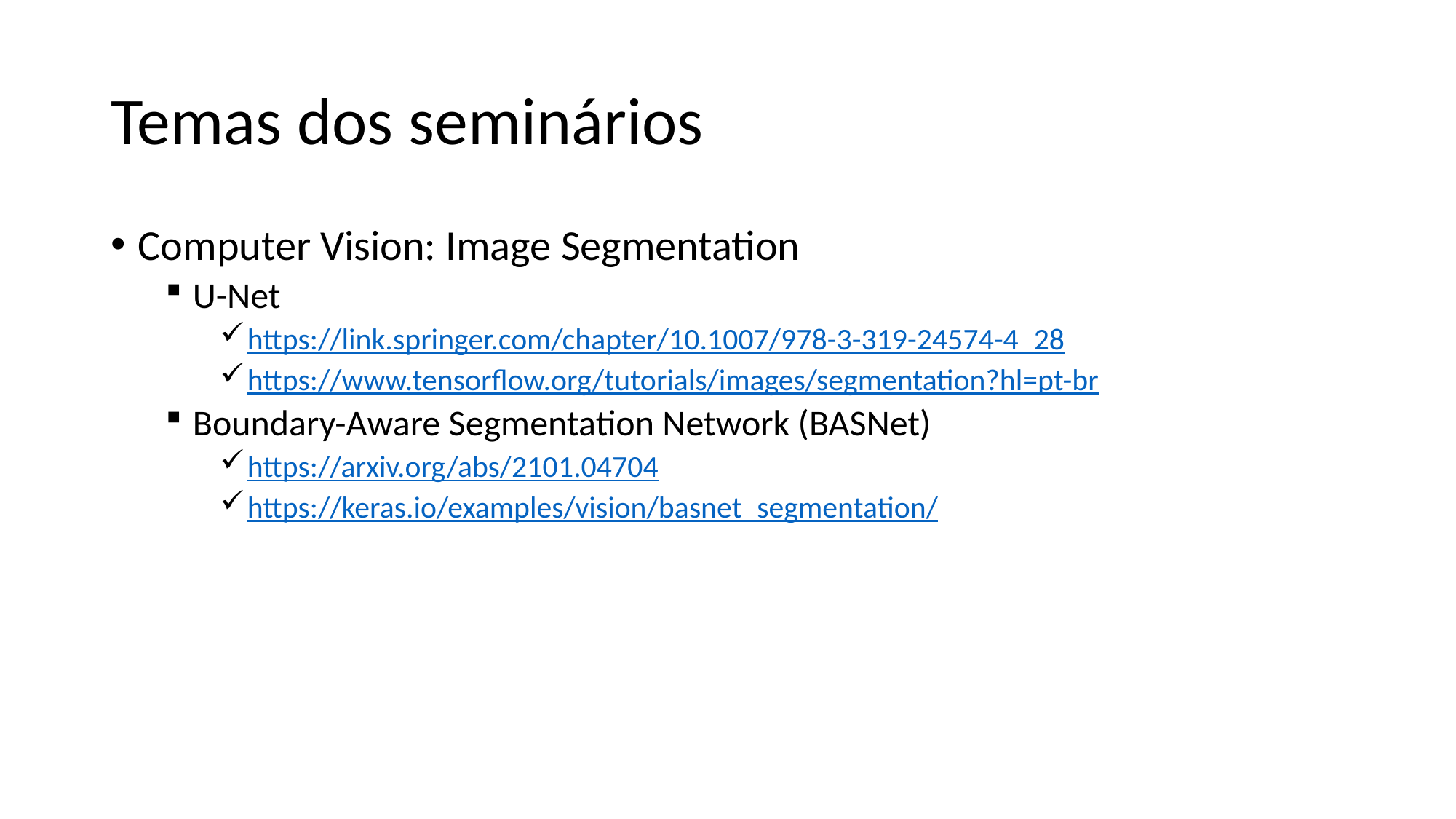

# Temas dos seminários
Computer Vision: Image Segmentation
U-Net
https://link.springer.com/chapter/10.1007/978-3-319-24574-4_28
https://www.tensorflow.org/tutorials/images/segmentation?hl=pt-br
Boundary-Aware Segmentation Network (BASNet)
https://arxiv.org/abs/2101.04704
https://keras.io/examples/vision/basnet_segmentation/